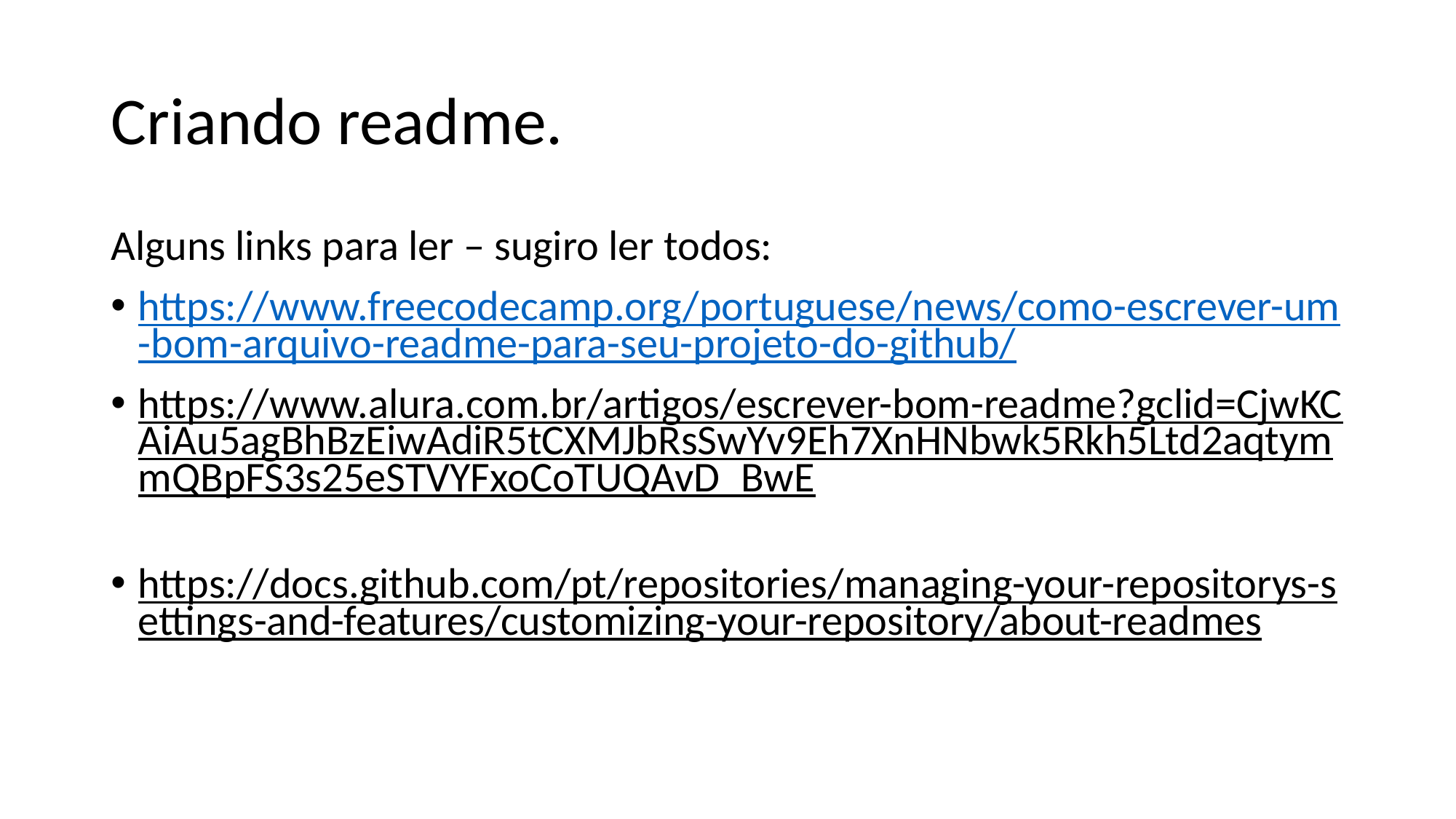

# Criando readme.
Alguns links para ler – sugiro ler todos:
https://www.freecodecamp.org/portuguese/news/como-escrever-um-bom-arquivo-readme-para-seu-projeto-do-github/
https://www.alura.com.br/artigos/escrever-bom-readme?gclid=CjwKCAiAu5agBhBzEiwAdiR5tCXMJbRsSwYv9Eh7XnHNbwk5Rkh5Ltd2aqtymmQBpFS3s25eSTVYFxoCoTUQAvD_BwE
https://docs.github.com/pt/repositories/managing-your-repositorys-settings-and-features/customizing-your-repository/about-readmes